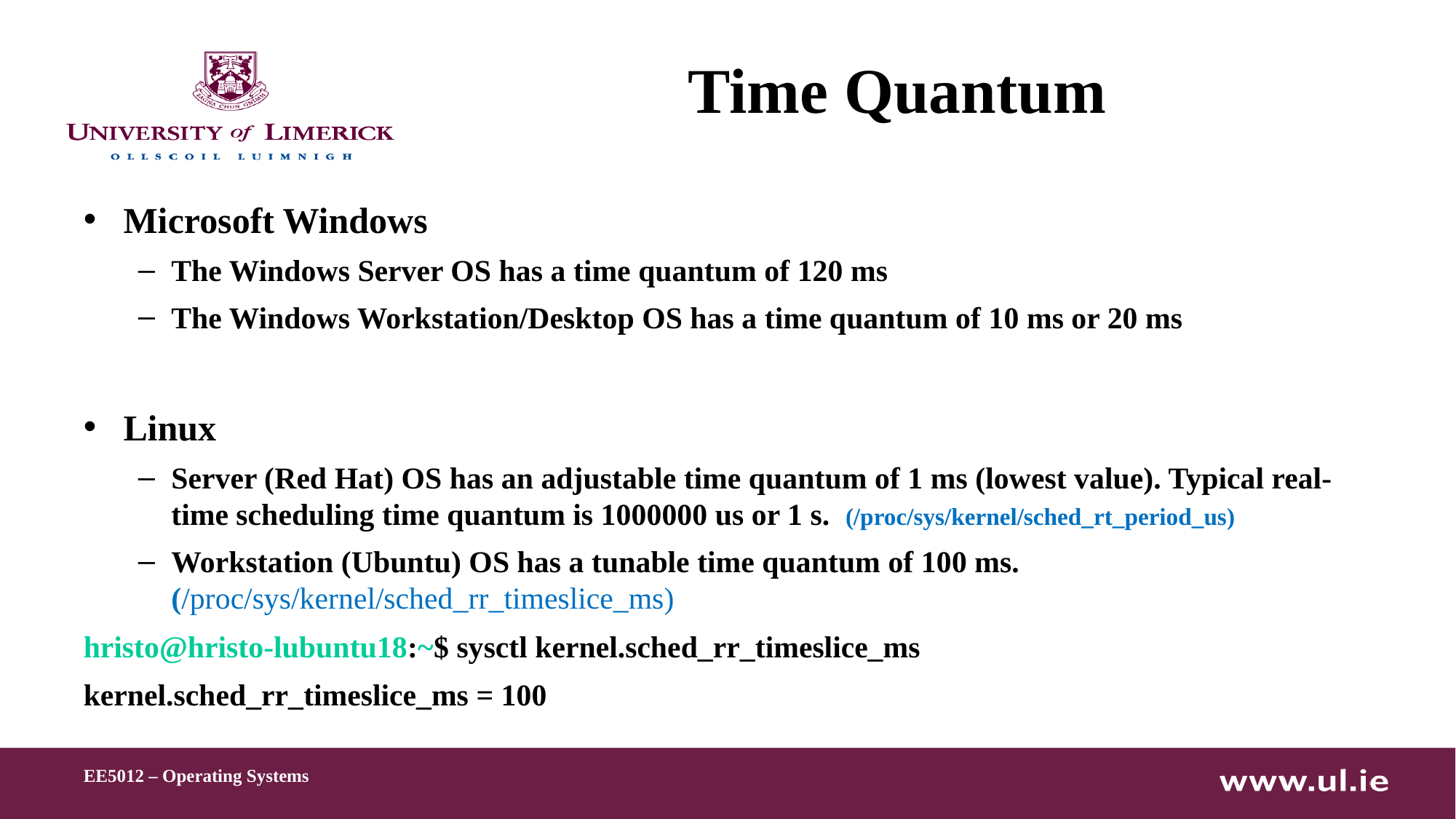

# Time Quantum
Microsoft Windows
The Windows Server OS has a time quantum of 120 ms
The Windows Workstation/Desktop OS has a time quantum of 10 ms or 20 ms

Linux
Server (Red Hat) OS has an adjustable time quantum of 1 ms (lowest value). Typical real-time scheduling time quantum is 1000000 us or 1 s.  (/proc/sys/kernel/sched_rt_period_us)
Workstation (Ubuntu) OS has a tunable time quantum of 100 ms. (/proc/sys/kernel/sched_rr_timeslice_ms)
hristo@hristo-lubuntu18:~$ sysctl kernel.sched_rr_timeslice_ms
kernel.sched_rr_timeslice_ms = 100

EE5012 – Operating Systems